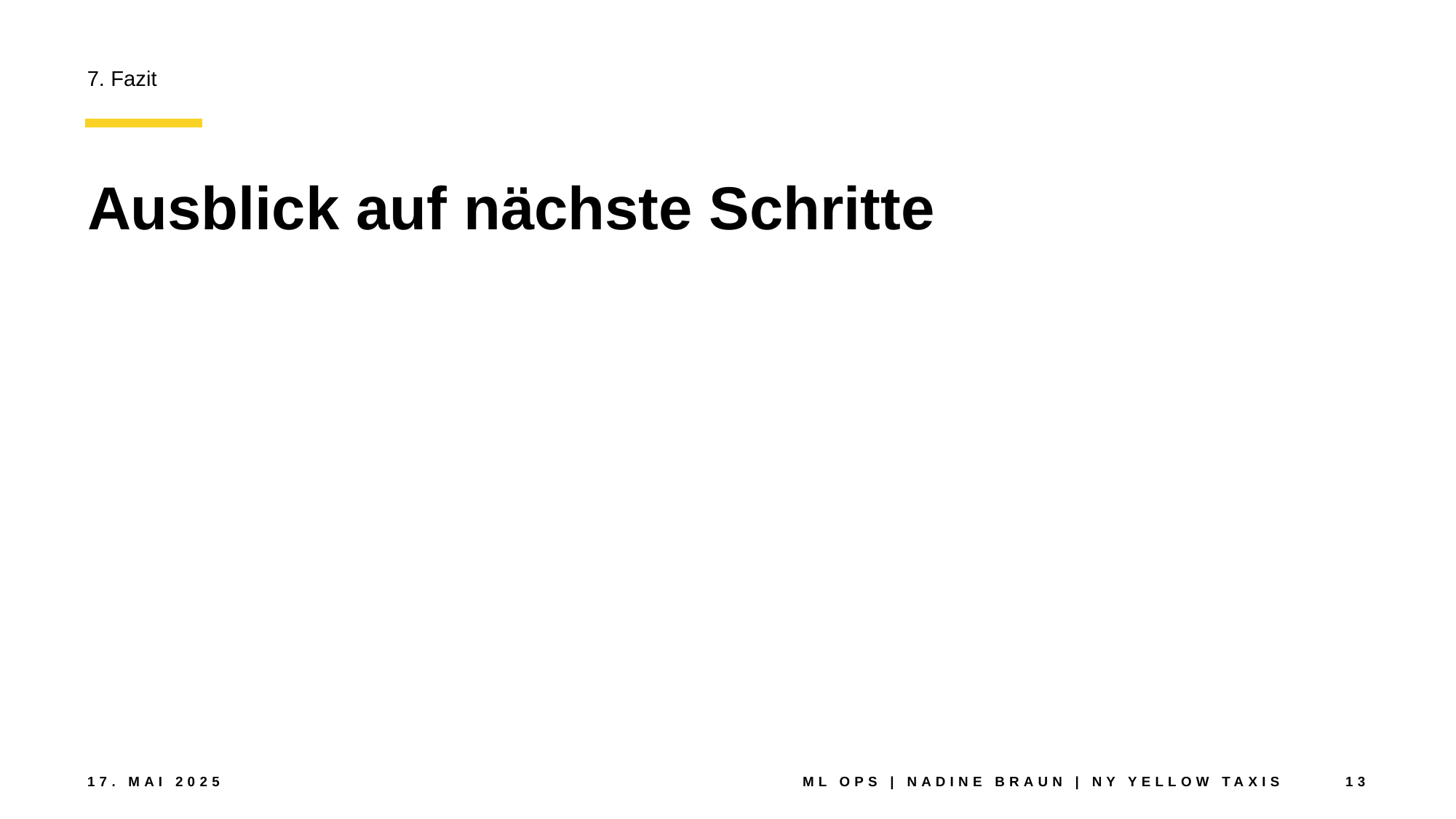

7. Fazit
# Ausblick auf nächste Schritte

17. Mai 2025
ML Ops | Nadine Braun | NY Yellow Taxis
13